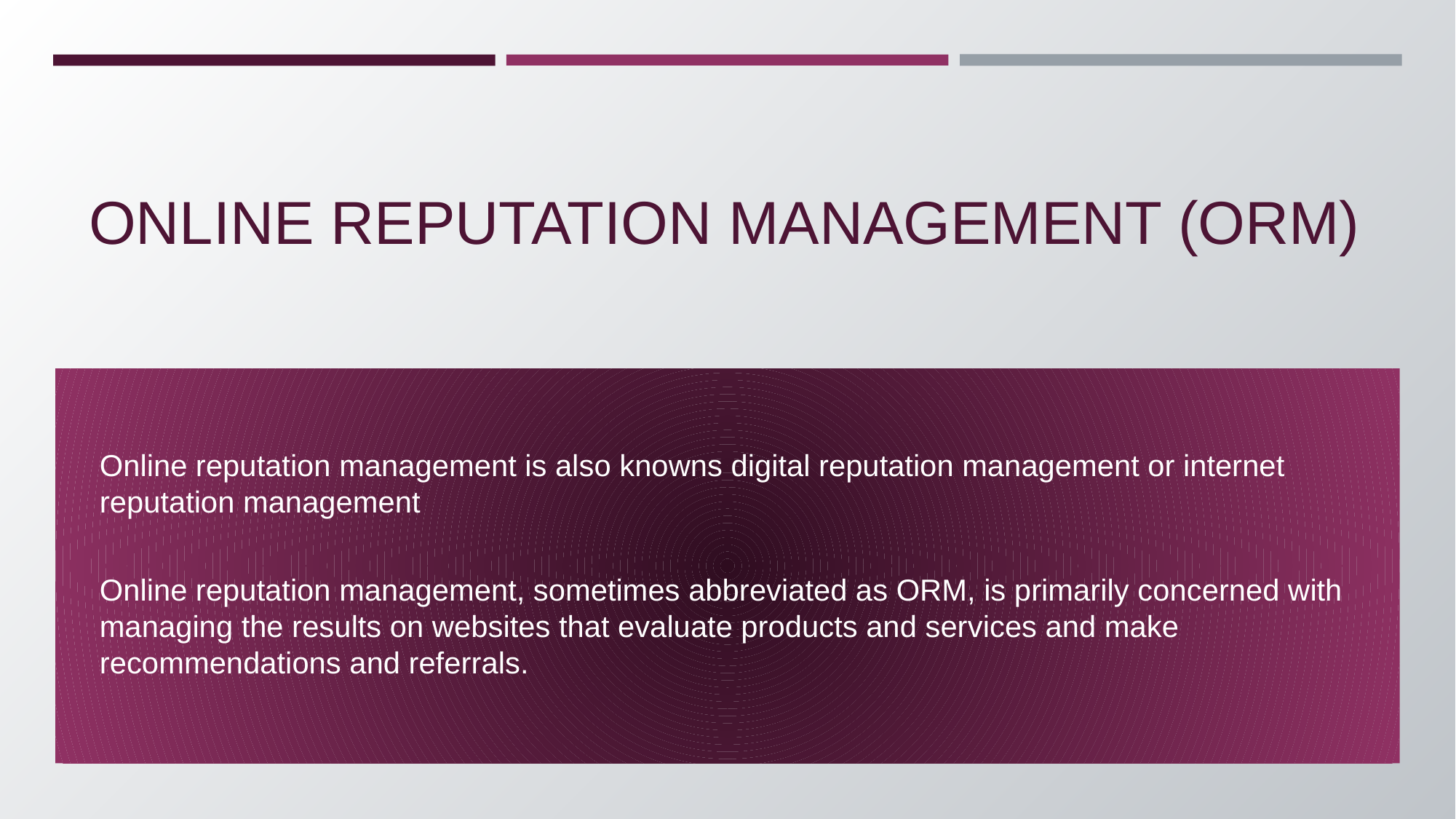

# ONLINE REPUTATION MANAGEMENT (ORM)
Online reputation management is also knowns digital reputation management or internet reputation management
Online reputation management, sometimes abbreviated as ORM, is primarily concerned with managing the results on websites that evaluate products and services and make recommendations and referrals.